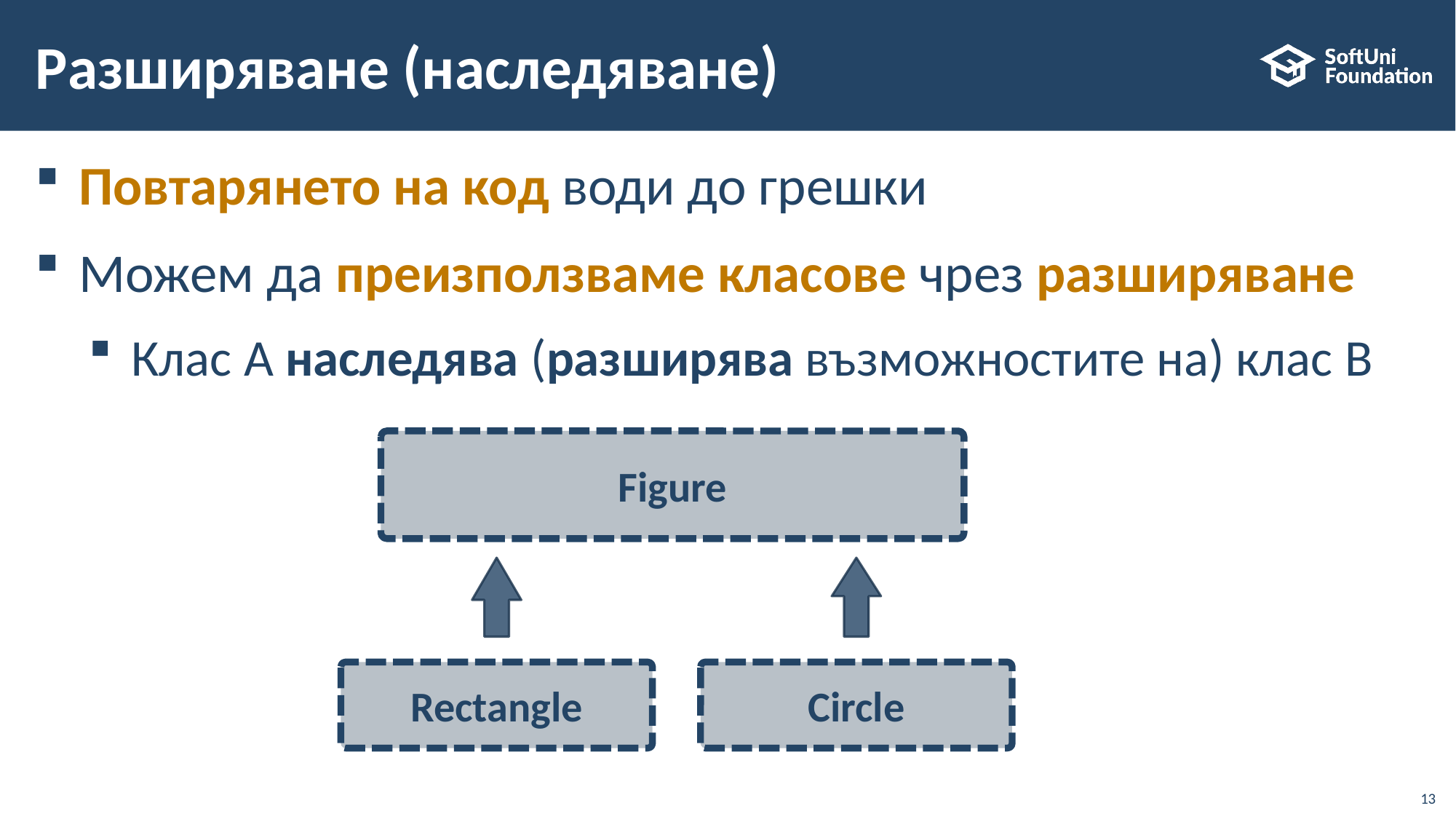

# Разширяване (наследяване)
Повтарянето на код води до грешки
Можем да преизползваме класове чрез разширяване
Клас A наследява (разширява възможностите на) клас B
Figure

Rectangle
Circle
13